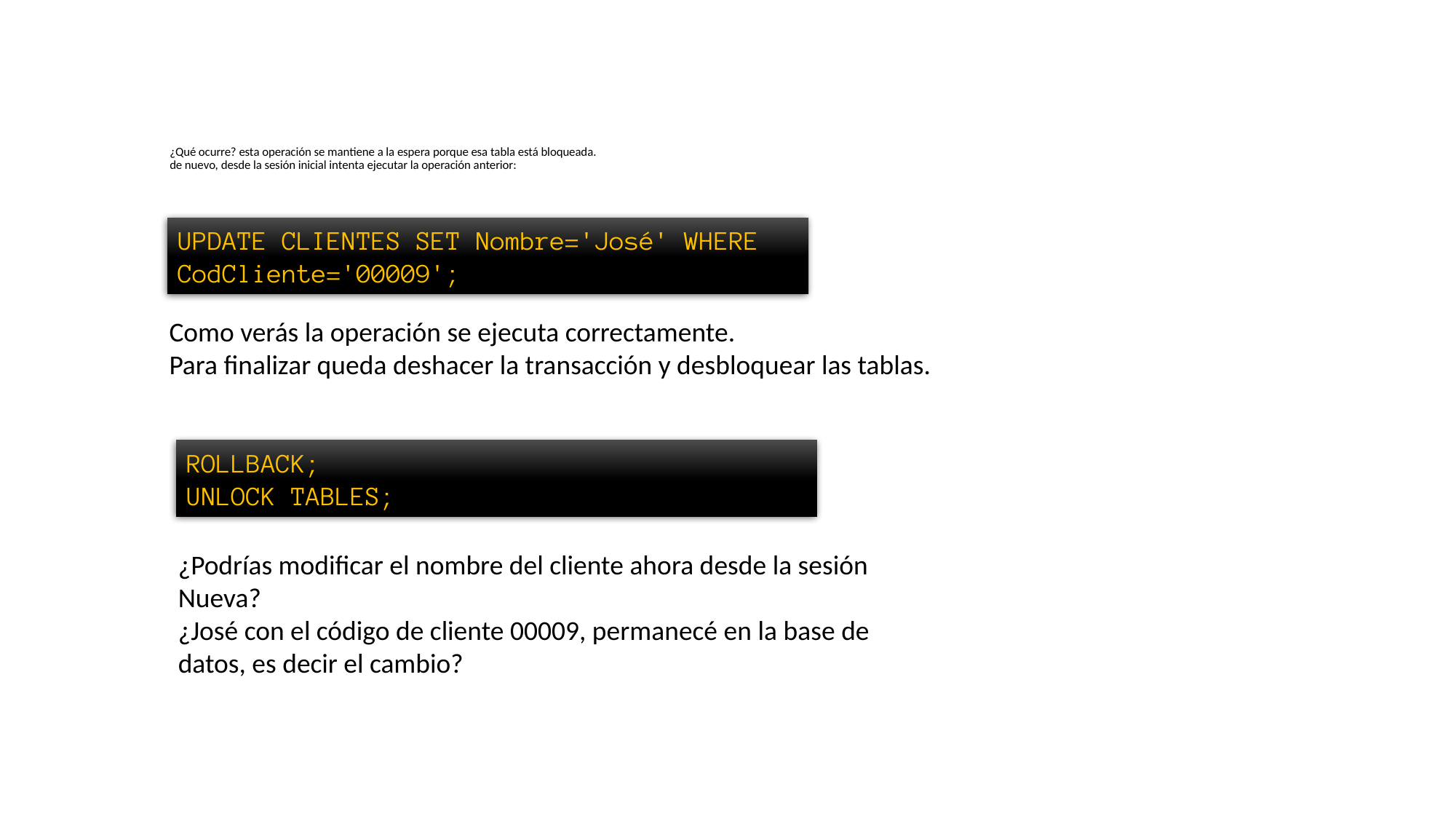

# ¿Qué ocurre? esta operación se mantiene a la espera porque esa tabla está bloqueada. de nuevo, desde la sesión inicial intenta ejecutar la operación anterior:
UPDATE CLIENTES SET Nombre='José' WHERE CodCliente='00009';
Como verás la operación se ejecuta correctamente.
Para finalizar queda deshacer la transacción y desbloquear las tablas.
ROLLBACK;
UNLOCK TABLES;
¿Podrías modificar el nombre del cliente ahora desde la sesión Nueva?
¿José con el código de cliente 00009, permanecé en la base de datos, es decir el cambio?